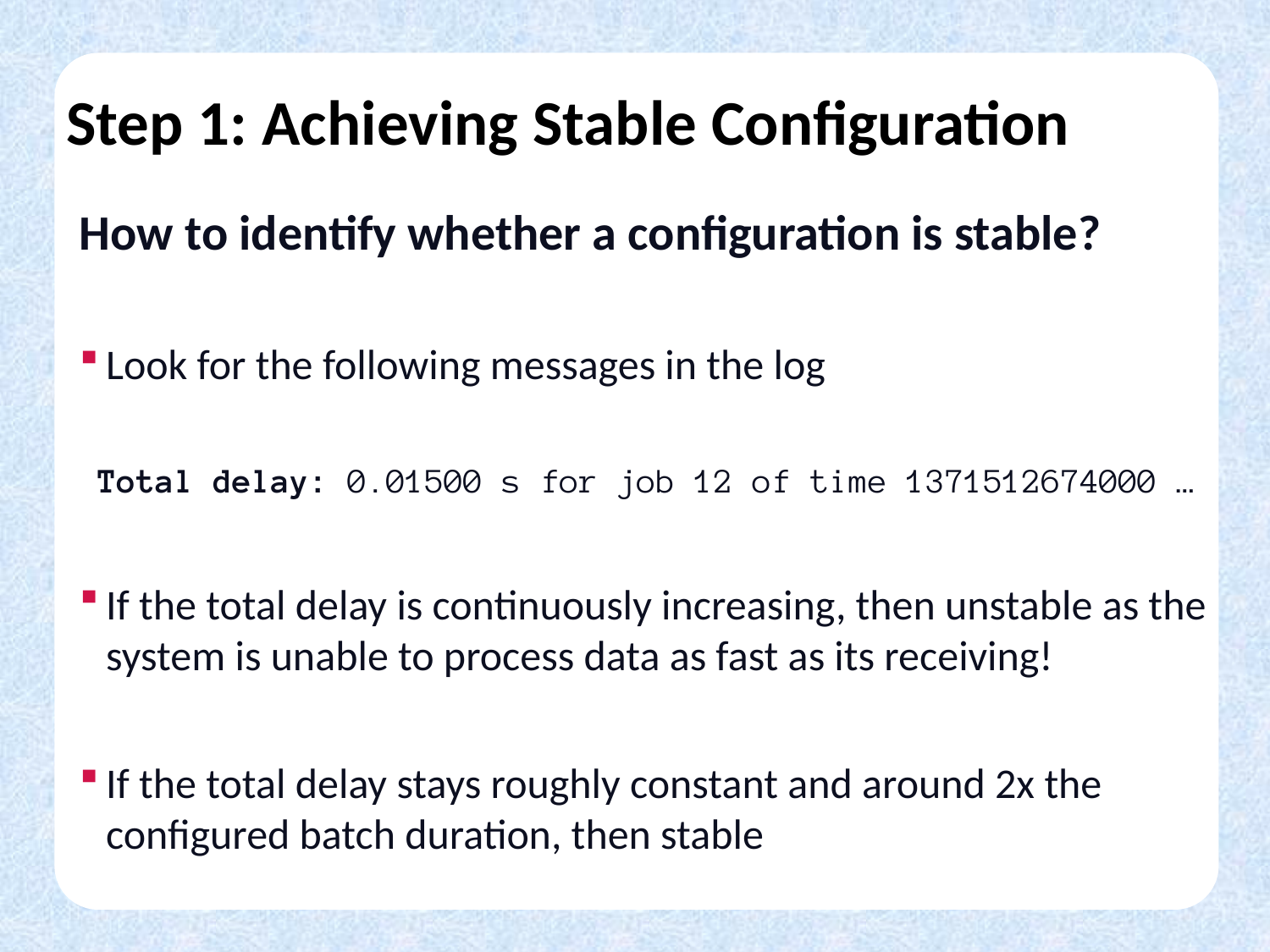

# Step 1: Achieving Stable Configuration
How to identify whether a configuration is stable?

Look for the following messages in the log

Total delay: 0.01500 s for job 12 of time 1371512674000 …

If the total delay is continuously increasing, then unstable as the system is unable to process data as fast as its receiving!

If the total delay stays roughly constant and around 2x the configured batch duration, then stable